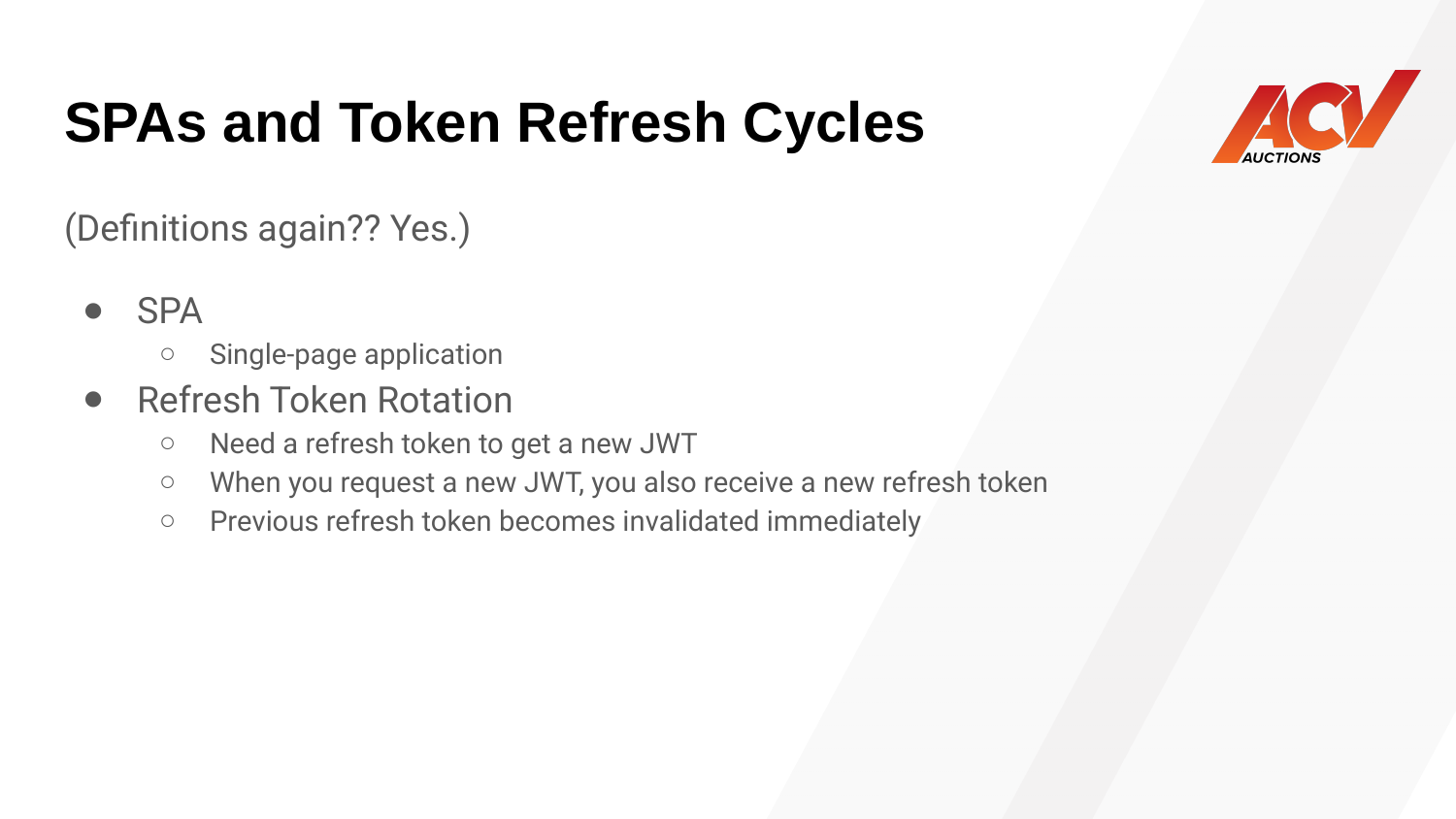

# SPAs and Token Refresh Cycles
(Definitions again?? Yes.)
SPA
Single-page application
Refresh Token Rotation
Need a refresh token to get a new JWT
When you request a new JWT, you also receive a new refresh token
Previous refresh token becomes invalidated immediately